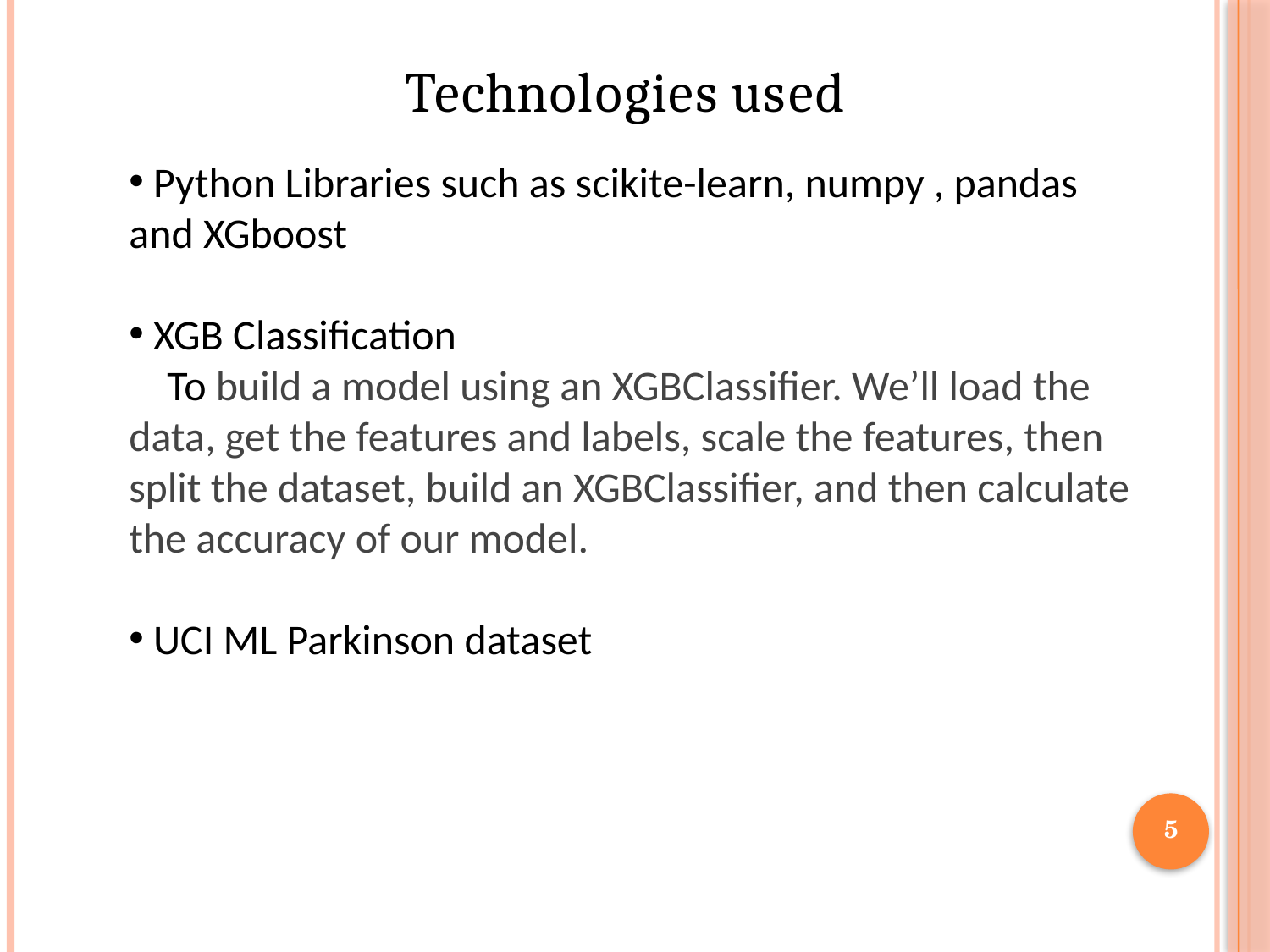

Technologies used
 Python Libraries such as scikite-learn, numpy , pandas and XGboost

 XGB Classification
    To build a model using an XGBClassifier. We’ll load the data, get the features and labels, scale the features, then split the dataset, build an XGBClassifier, and then calculate the accuracy of our model.

 UCI ML Parkinson dataset

5